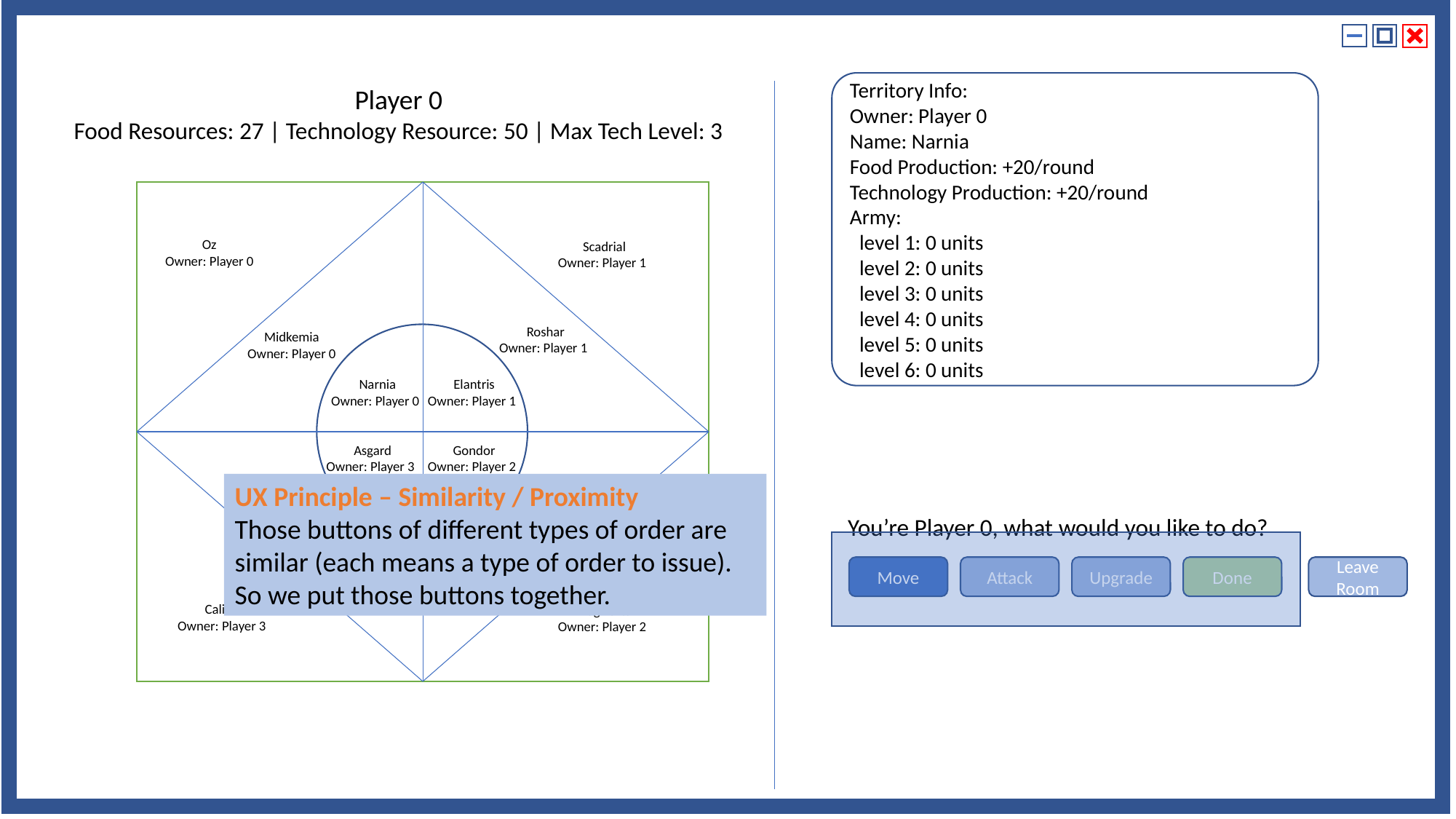

Territory Info:
Owner: Player 0
Name: Narnia
Food Production: +20/round
Technology Production: +20/round
Army:
  level 1: 0 units
  level 2: 0 units
  level 3: 0 units
  level 4: 0 units
  level 5: 0 units
  level 6: 0 units
Player 0
Food Resources: 27 | Technology Resource: 50 | Max Tech Level: 3

Oz
Owner: Player 0
Scadrial
Owner: Player 1
Roshar
Owner: Player 1
Midkemia
Owner: Player 0
Narnia
Owner: Player 0
Elantris
Owner: Player 1
Asgard
Owner: Player 3
Gondor
Owner: Player 2
Mordor
Owner: Player 2
Britt
Owner: Player 3
Calibre
Owner: Player 3
Hogwarts
Owner: Player 2
UX Principle – Similarity / Proximity
Those buttons of different types of order are similar (each means a type of order to issue). So we put those buttons together.
You’re Player 0, what would you like to do?

Move
Attack
Upgrade
Done
Leave Room